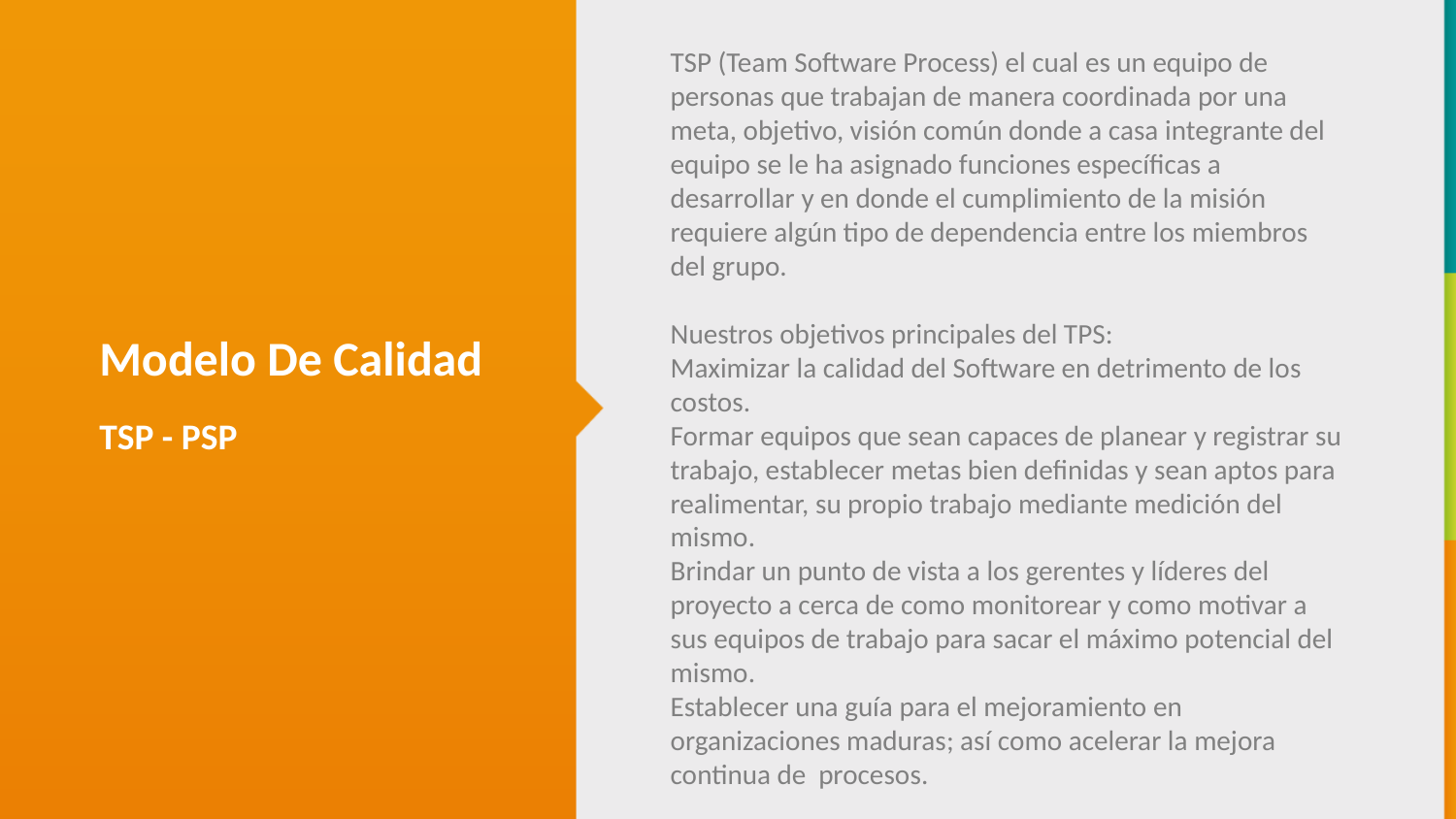

TSP (Team Software Process) el cual es un equipo de personas que trabajan de manera coordinada por una meta, objetivo, visión común donde a casa integrante del equipo se le ha asignado funciones específicas a desarrollar y en donde el cumplimiento de la misión requiere algún tipo de dependencia entre los miembros del grupo.

Nuestros objetivos principales del TPS:
Maximizar la calidad del Software en detrimento de los costos.
Formar equipos que sean capaces de planear y registrar su trabajo, establecer metas bien definidas y sean aptos para realimentar, su propio trabajo mediante medición del mismo.
Brindar un punto de vista a los gerentes y líderes del proyecto a cerca de como monitorear y como motivar a sus equipos de trabajo para sacar el máximo potencial del mismo.
Establecer una guía para el mejoramiento en organizaciones maduras; así como acelerar la mejora continua de  procesos.
Modelo De Calidad
TSP - PSP